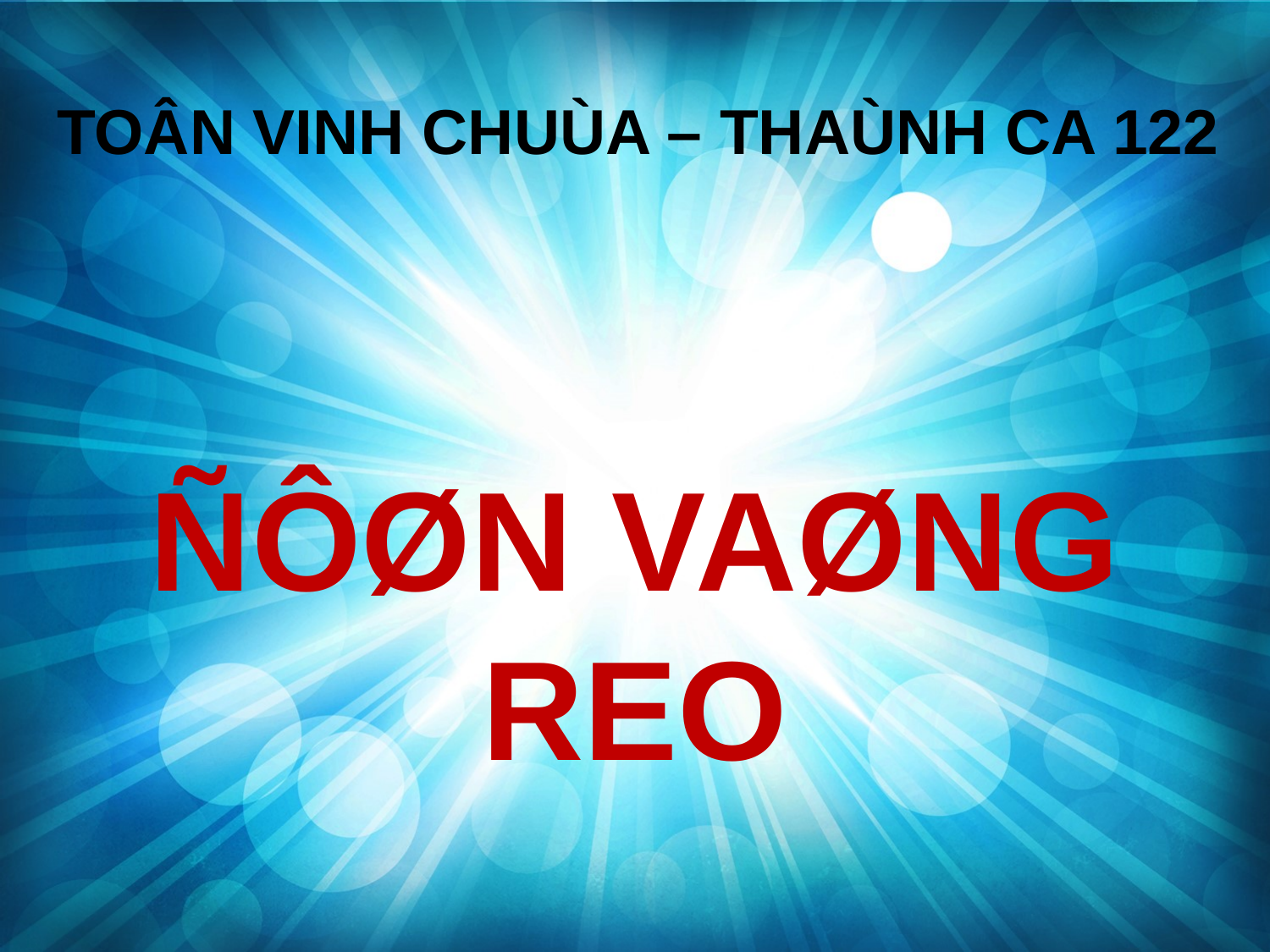

TOÂN VINH CHUÙA – THAÙNH CA 122
ÑÔØN VAØNG REO